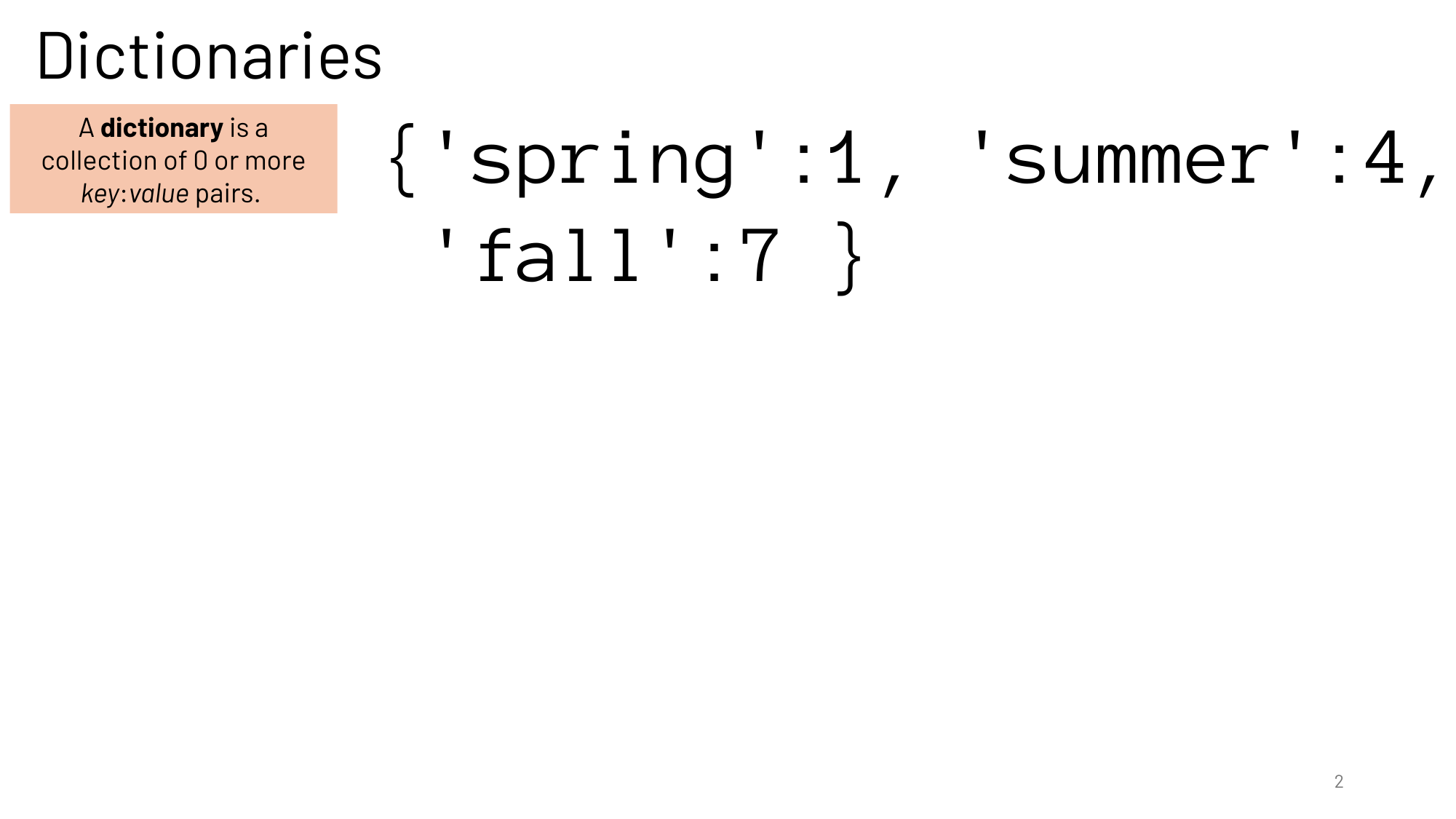

# Dictionaries
{'spring':1, 'summer':4,
 'fall':7 }
A dictionary is a collection of 0 or more key:value pairs.
2